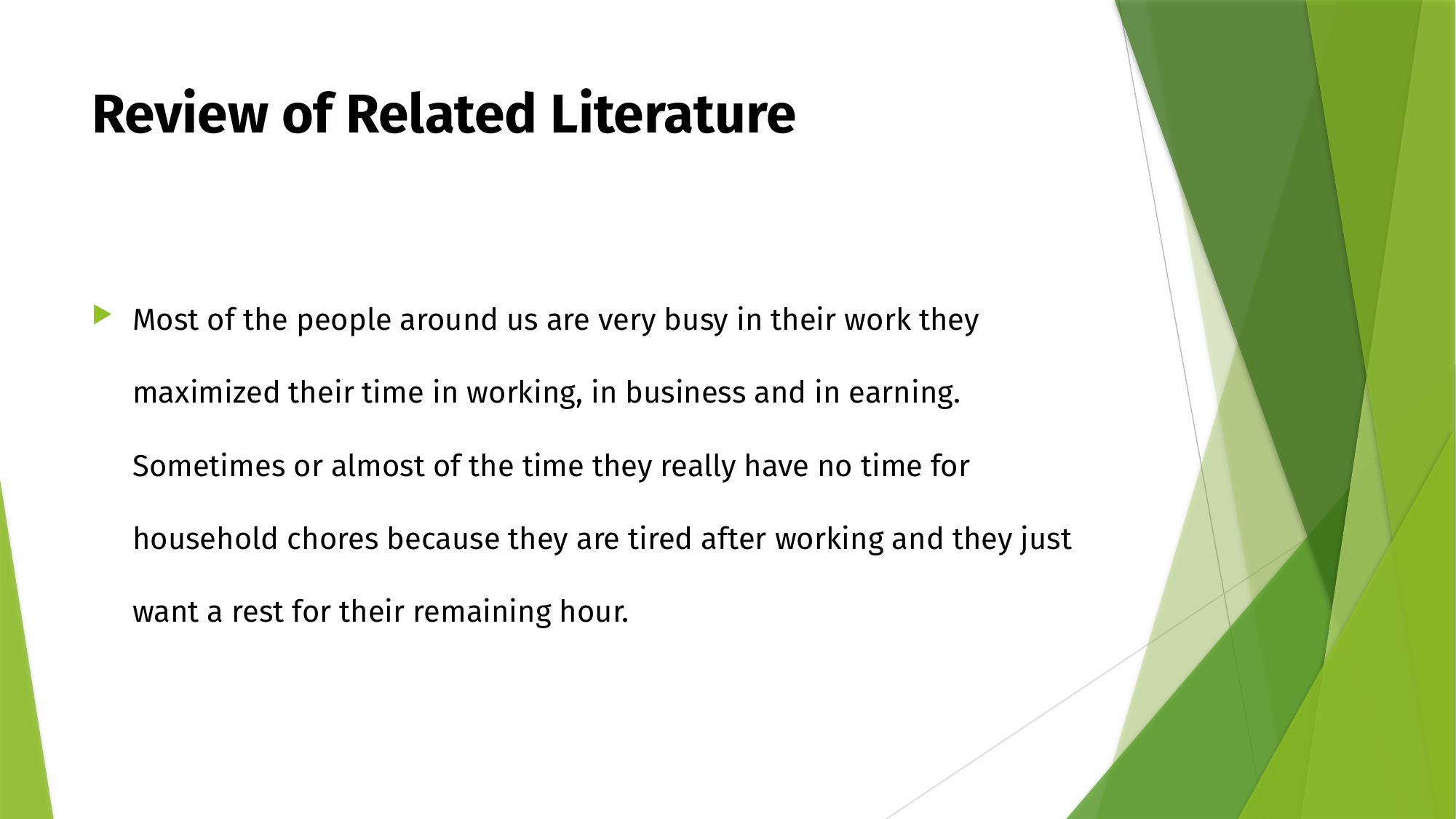

# Review of Related Literature
Most of the people around us are very busy in their work they maximized their time in working, in business and in earning. Sometimes or almost of the time they really have no time for household chores because they are tired after working and they just want a rest for their remaining hour.